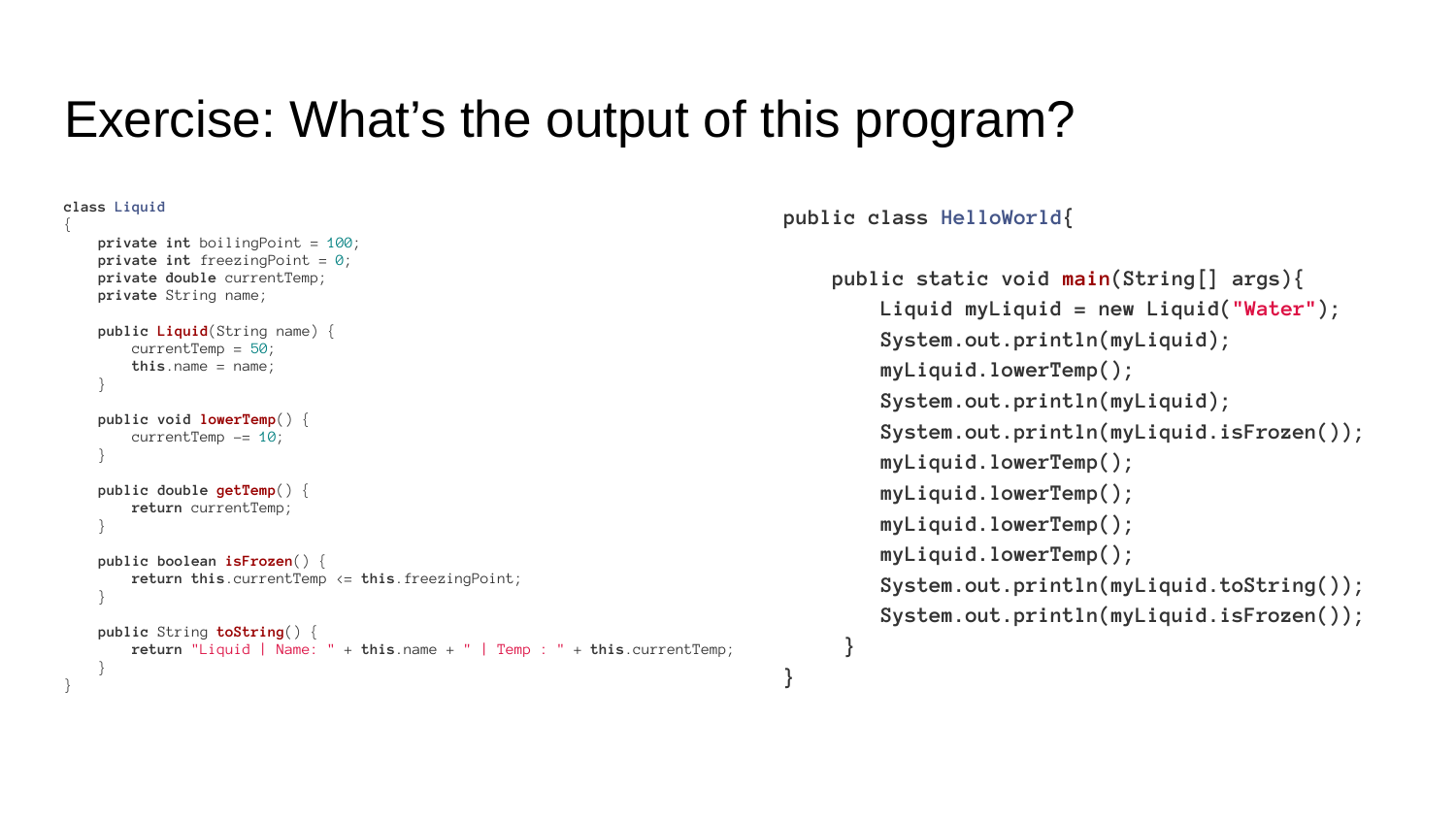

# Exercise: What’s the output of this program?
class Liquid
{
    private int boilingPoint = 100;
    private int freezingPoint = 0;
    private double currentTemp;
    private String name;
    public Liquid(String name) {
        currentTemp = 50;
        this.name = name;
    }
    public void lowerTemp() {
        currentTemp -= 10;
    }
    public double getTemp() {
        return currentTemp;
    }
    public boolean isFrozen() {
        return this.currentTemp <= this.freezingPoint;
    }
    public String toString() {
        return "Liquid | Name: " + this.name + " | Temp : " + this.currentTemp;
    }
}
public class HelloWorld{
    public static void main(String[] args){
        Liquid myLiquid = new Liquid("Water");
        System.out.println(myLiquid);
        myLiquid.lowerTemp();
        System.out.println(myLiquid);
        System.out.println(myLiquid.isFrozen());
        myLiquid.lowerTemp();
        myLiquid.lowerTemp();
        myLiquid.lowerTemp();
        myLiquid.lowerTemp();
        System.out.println(myLiquid.toString());
        System.out.println(myLiquid.isFrozen());
     }
}